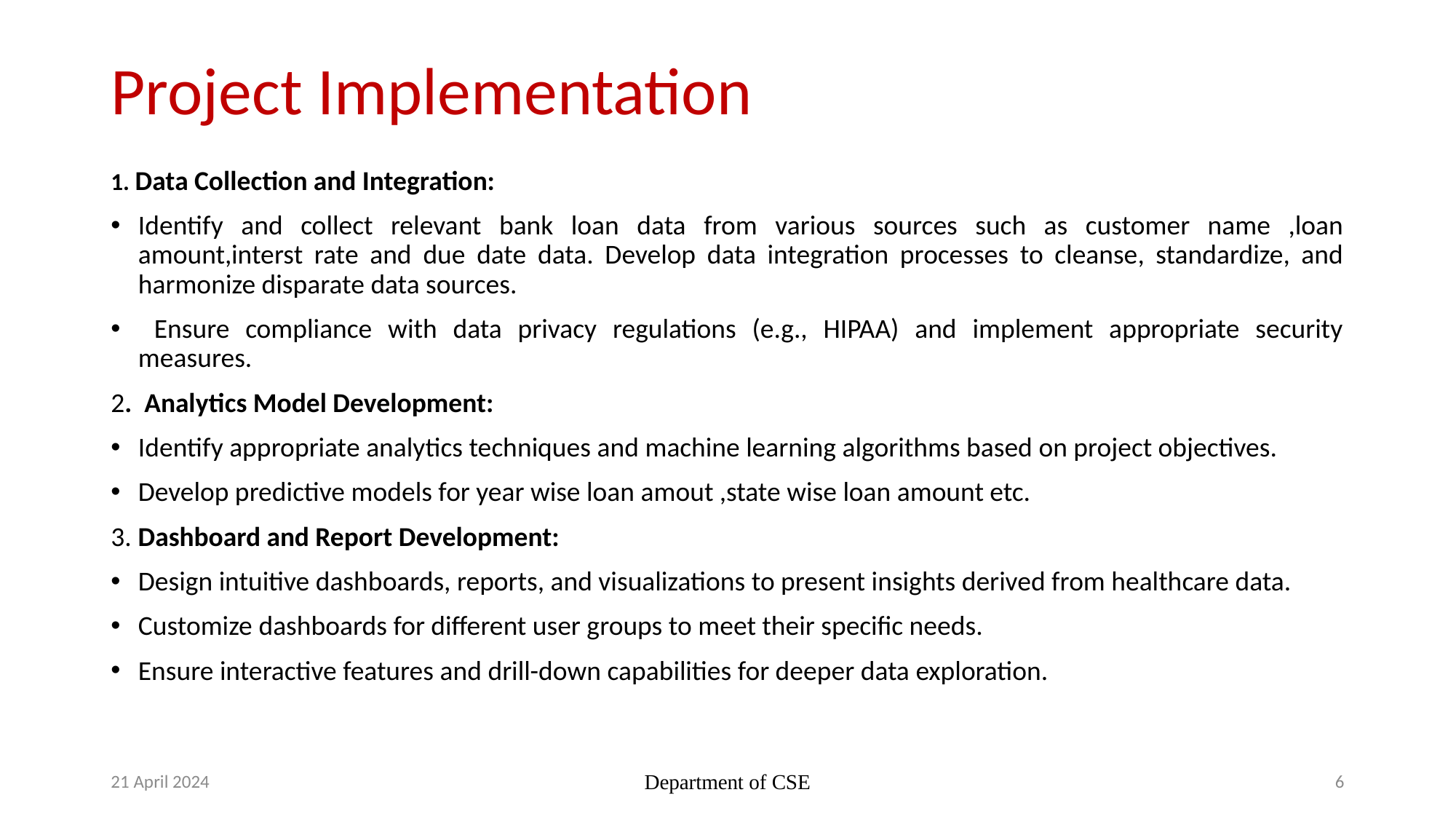

# Project Implementation
1. Data Collection and Integration:
Identify and collect relevant bank loan data from various sources such as customer name ,loan amount,interst rate and due date data. Develop data integration processes to cleanse, standardize, and harmonize disparate data sources.
 Ensure compliance with data privacy regulations (e.g., HIPAA) and implement appropriate security measures.
2.  Analytics Model Development:
Identify appropriate analytics techniques and machine learning algorithms based on project objectives.
Develop predictive models for year wise loan amout ,state wise loan amount etc.
3. Dashboard and Report Development:
Design intuitive dashboards, reports, and visualizations to present insights derived from healthcare data.
Customize dashboards for different user groups to meet their specific needs.
Ensure interactive features and drill-down capabilities for deeper data exploration.

21 April 2024
Department of CSE
6